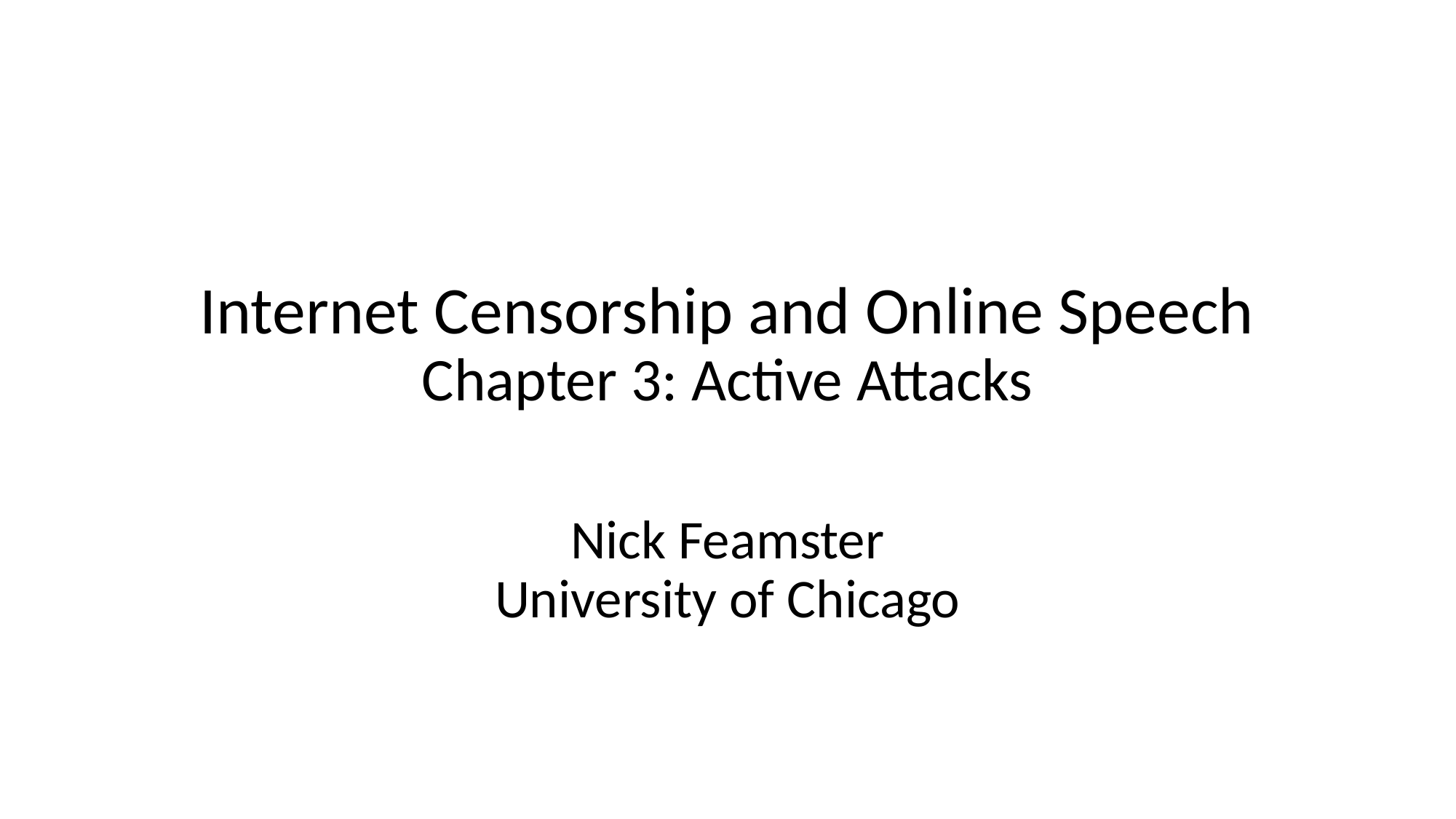

# Internet Censorship and Online Speech Chapter 3: Active Attacks
Nick Feamster
University of Chicago